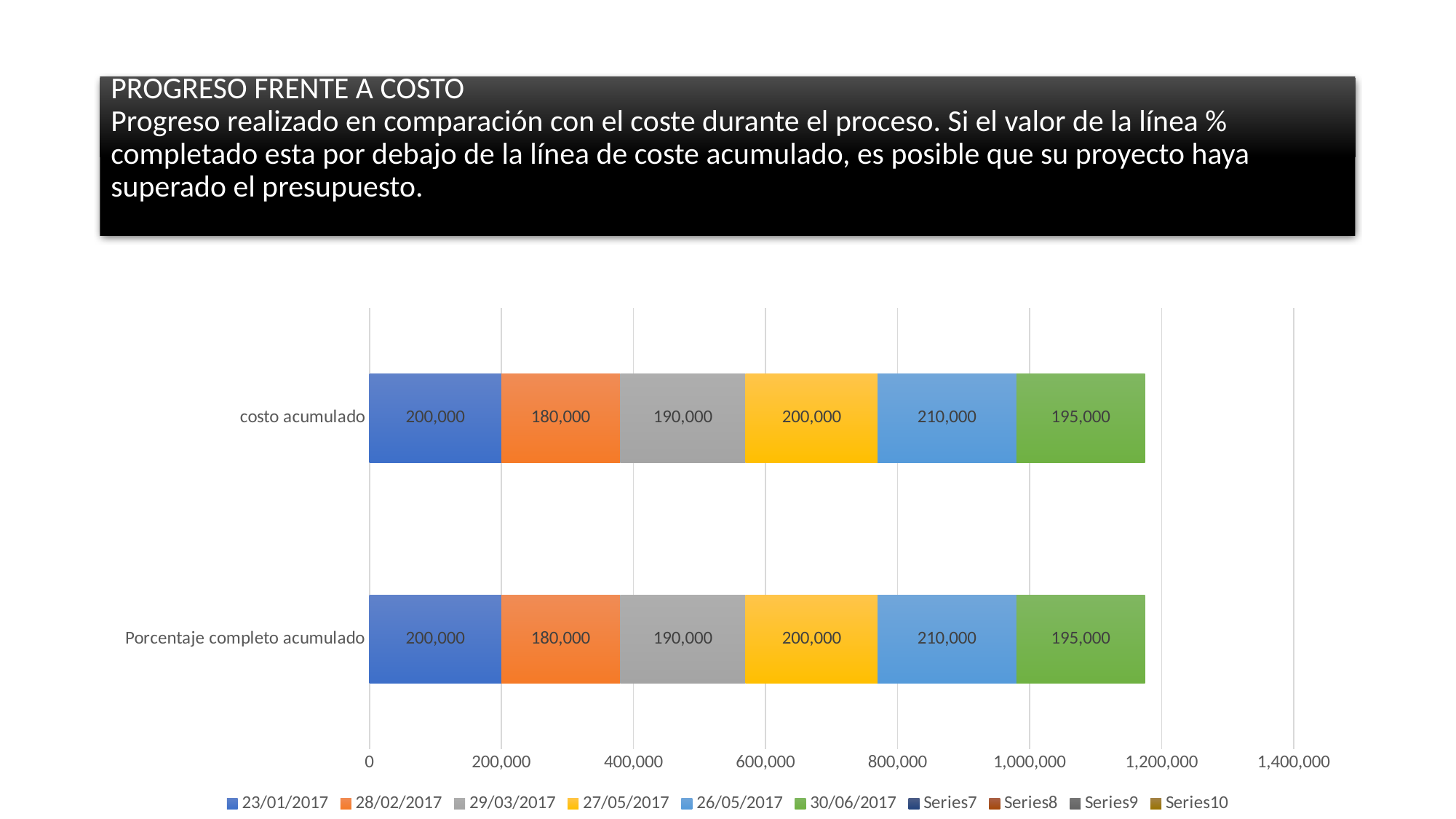

# PROGRESO FRENTE A COSTO Progreso realizado en comparación con el coste durante el proceso. Si el valor de la línea % completado esta por debajo de la línea de coste acumulado, es posible que su proyecto haya superado el presupuesto.

### Chart

| Category | 23/01/2017 | 28/02/2017 | 29/03/2017 | 27/05/2017 | 26/05/2017 | 30/06/2017 |  |  |  |  |
|---|---|---|---|---|---|---|---|---|---|---|
| Porcentaje completo acumulado | 200000.0 | 180000.0 | 190000.0 | 200000.0 | 210000.0 | 195000.0 | None | None | None | None |
| costo acumulado | 200000.0 | 180000.0 | 190000.0 | 200000.0 | 210000.0 | 195000.0 | None | None | None | None |